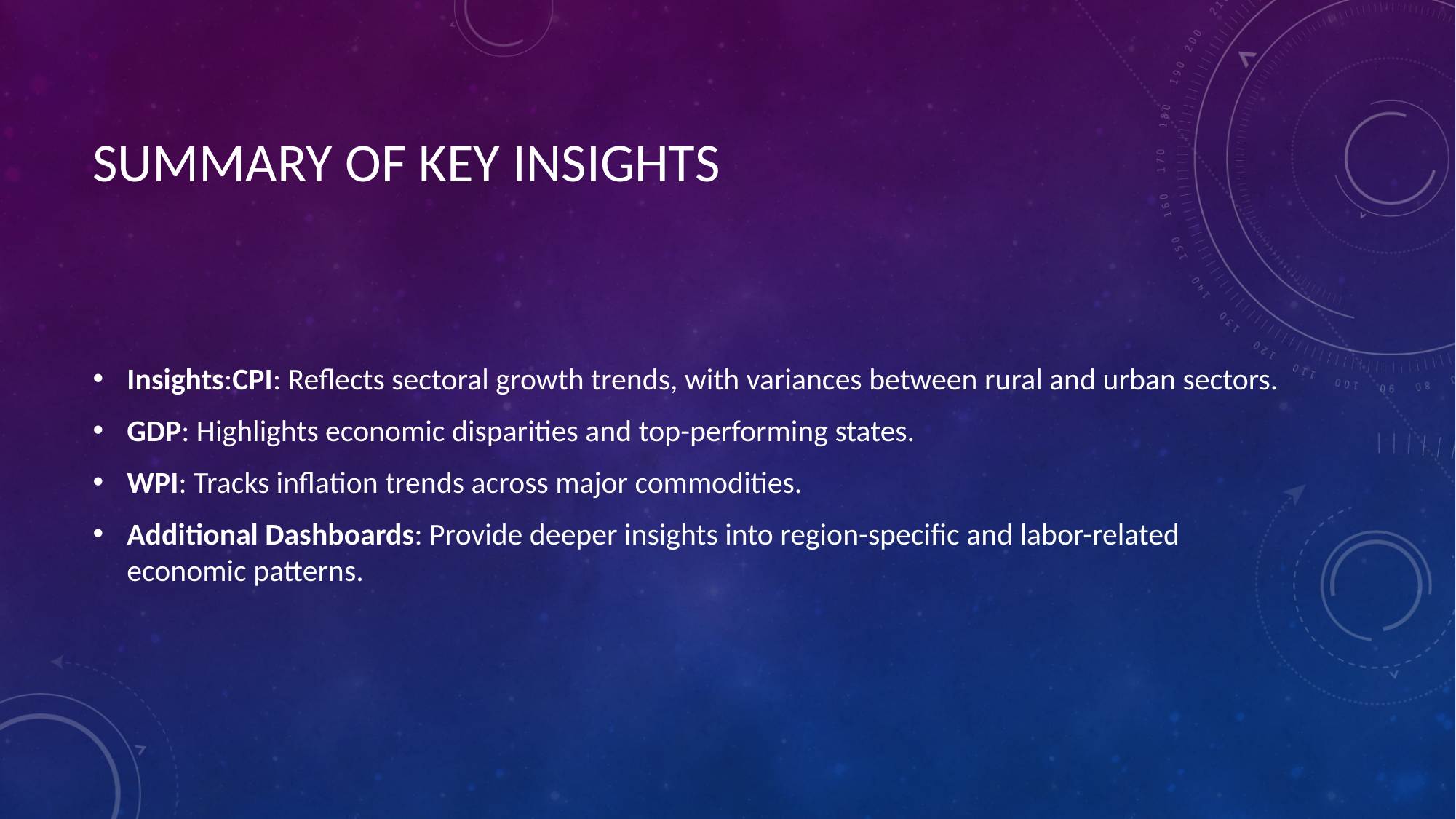

# Summary of Key Insights
Insights:CPI: Reflects sectoral growth trends, with variances between rural and urban sectors.
GDP: Highlights economic disparities and top-performing states.
WPI: Tracks inflation trends across major commodities.
Additional Dashboards: Provide deeper insights into region-specific and labor-related economic patterns.